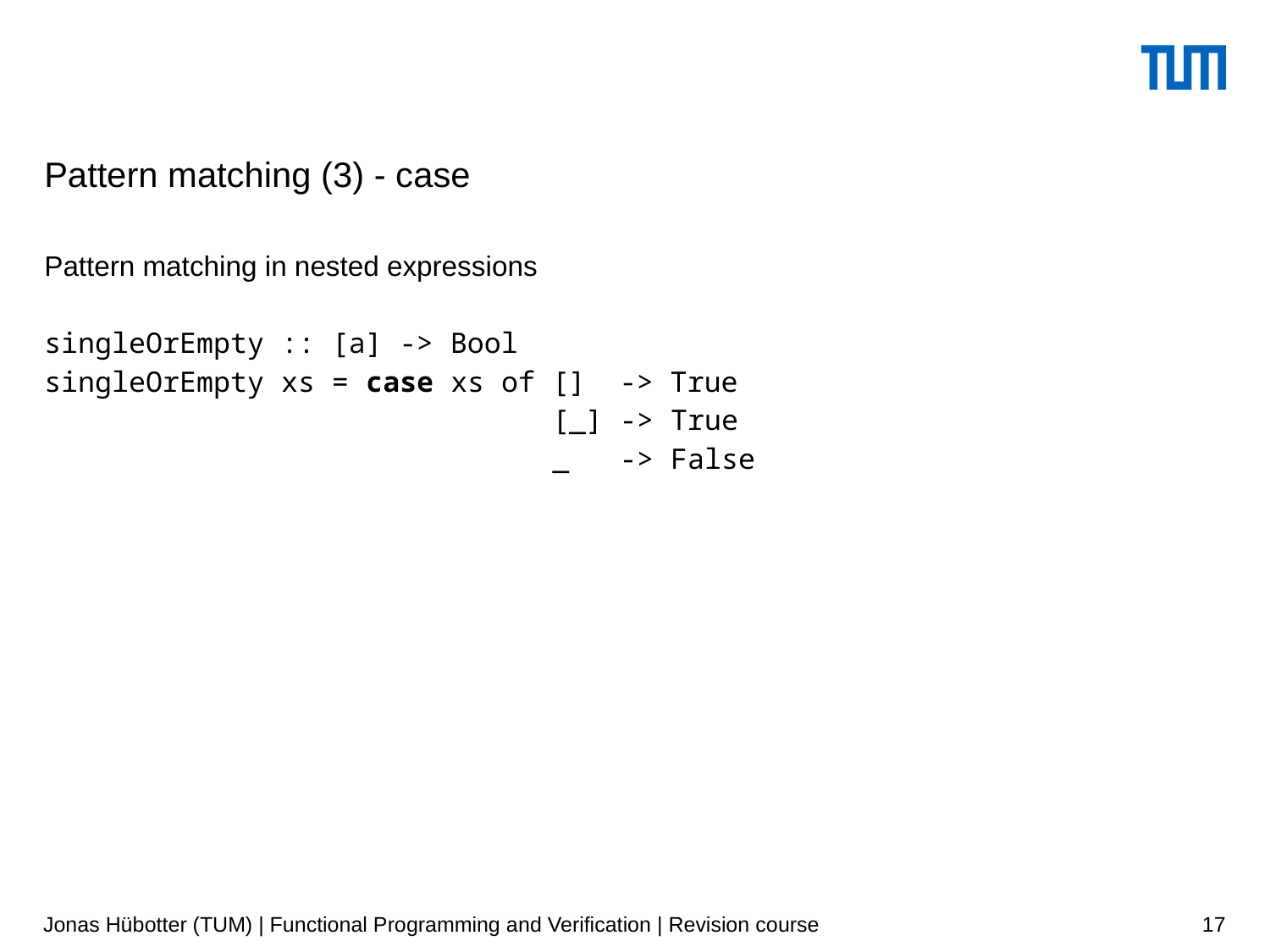

# Pattern matching (3) - case
Pattern matching in nested expressions

singleOrEmpty :: [a] -> Bool
singleOrEmpty xs = case xs of []  -> True
                              [_] -> True
                              _   -> False
Jonas Hübotter (TUM) | Functional Programming and Verification | Revision course
17